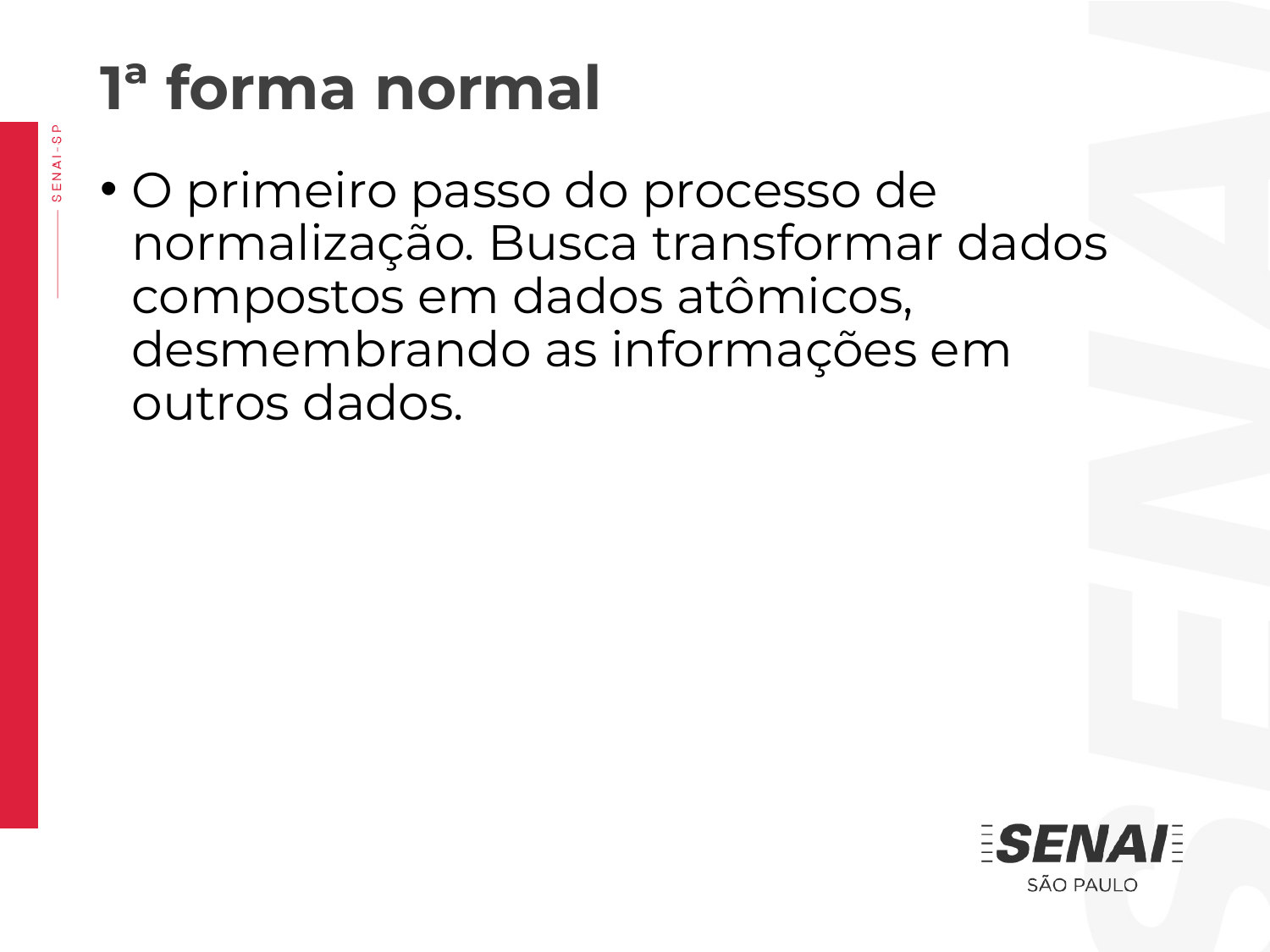

1ª forma normal
O primeiro passo do processo de normalização. Busca transformar dados compostos em dados atômicos, desmembrando as informações em outros dados.